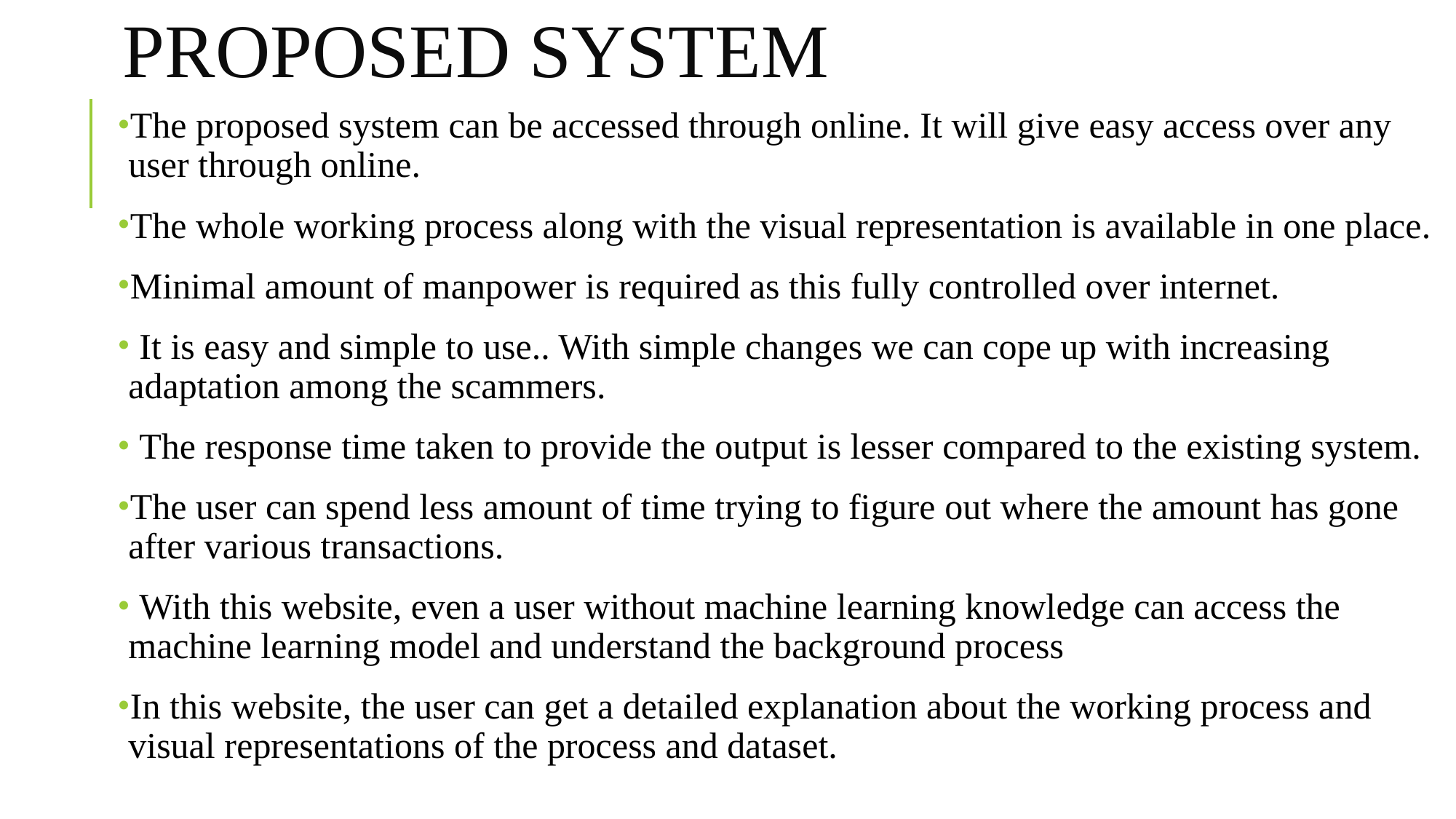

# PROPOSED SYSTEM
The proposed system can be accessed through online. It will give easy access over any user through online.
The whole working process along with the visual representation is available in one place.
Minimal amount of manpower is required as this fully controlled over internet.
 It is easy and simple to use.. With simple changes we can cope up with increasing adaptation among the scammers.
 The response time taken to provide the output is lesser compared to the existing system.
The user can spend less amount of time trying to figure out where the amount has gone after various transactions.
 With this website, even a user without machine learning knowledge can access the machine learning model and understand the background process
In this website, the user can get a detailed explanation about the working process and visual representations of the process and dataset.